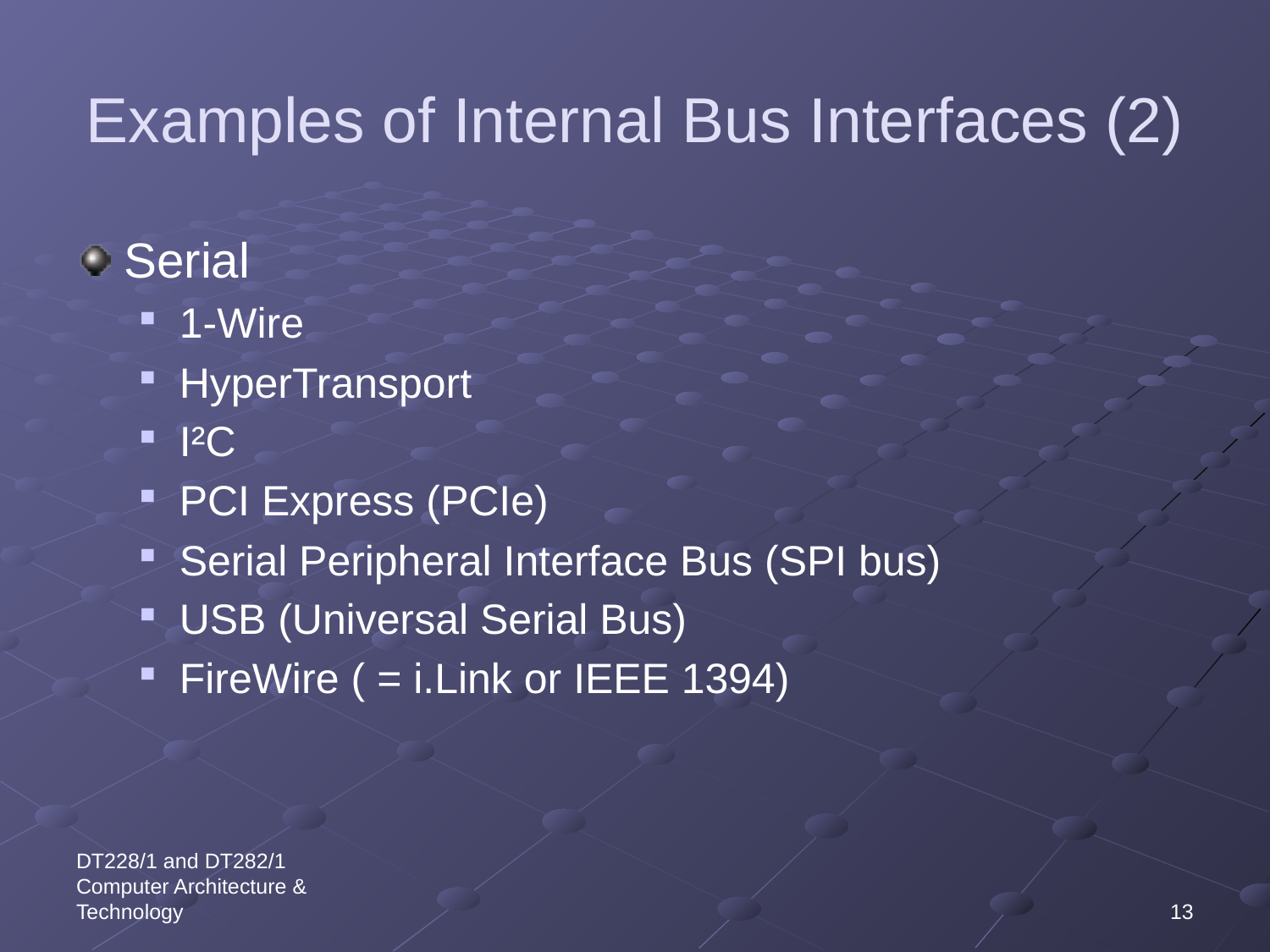

# Examples of Internal Bus Interfaces (2)
Serial
1-Wire
HyperTransport
I²C
PCI Express (PCIe)
Serial Peripheral Interface Bus (SPI bus)
USB (Universal Serial Bus)
FireWire ( = i.Link or IEEE 1394)
DT228/1 and DT282/1 Computer Architecture & Technology
13